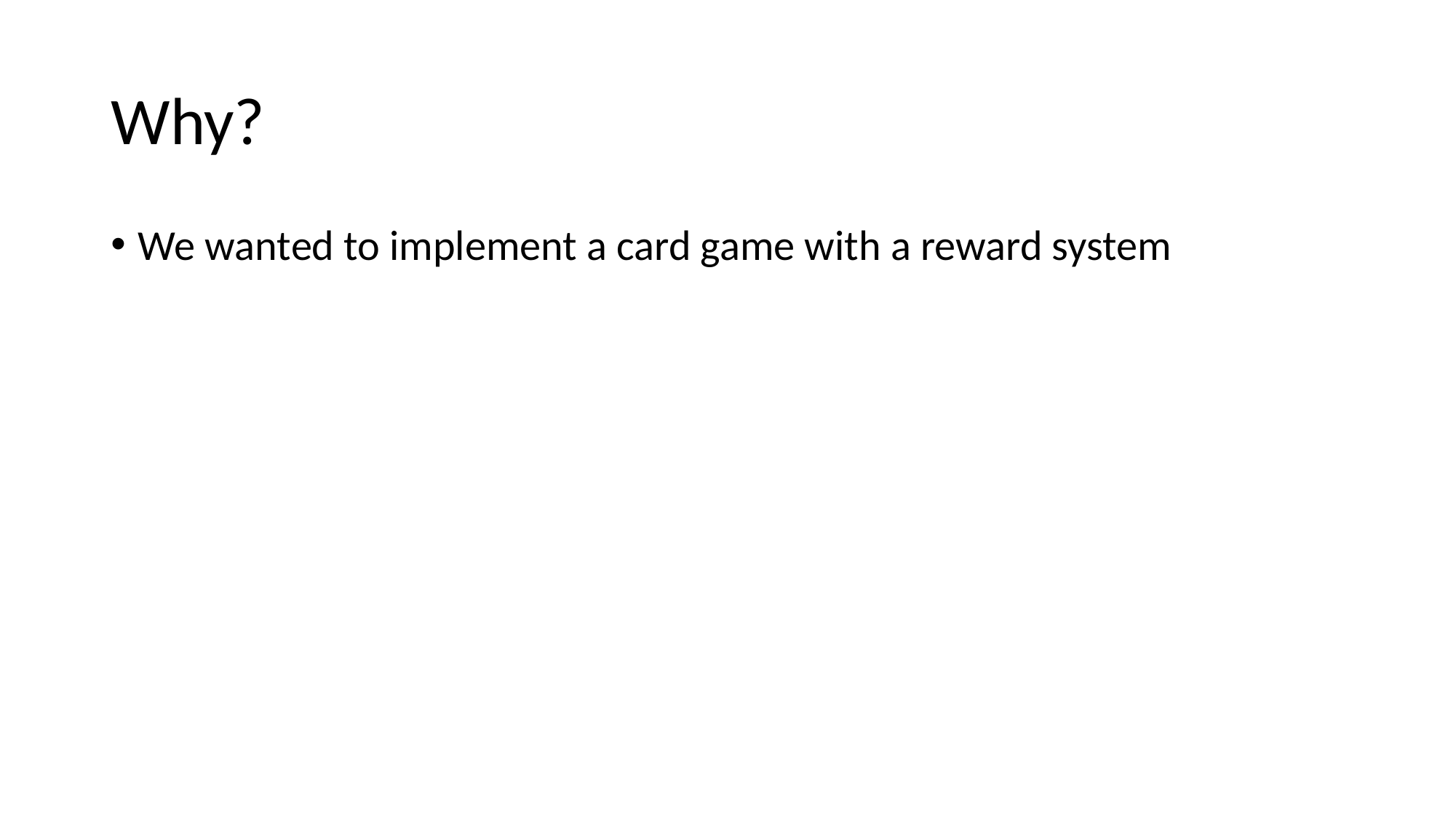

# Why?
We wanted to implement a card game with a reward system